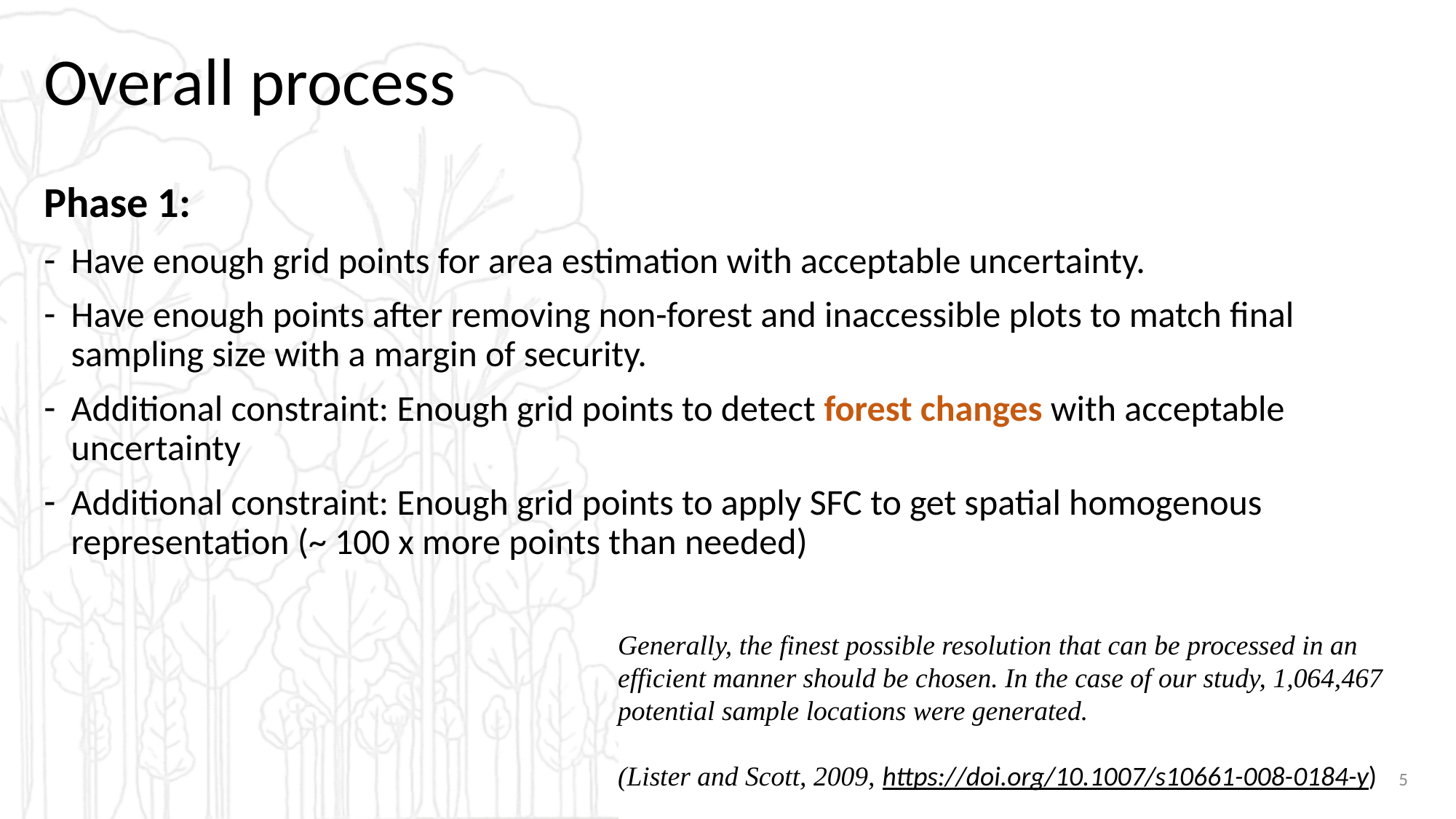

# Overall process
Phase 1:
Have enough grid points for area estimation with acceptable uncertainty.
Have enough points after removing non-forest and inaccessible plots to match final sampling size with a margin of security.
Additional constraint: Enough grid points to detect forest changes with acceptable uncertainty
Additional constraint: Enough grid points to apply SFC to get spatial homogenous representation (~ 100 x more points than needed)

|  |  |
| --- | --- |
Generally, the finest possible resolution that can be processed in an efficient manner should be chosen. In the case of our study, 1,064,467 potential sample locations were generated.

(Lister and Scott, 2009, https://doi.org/10.1007/s10661-008-0184-y)

5